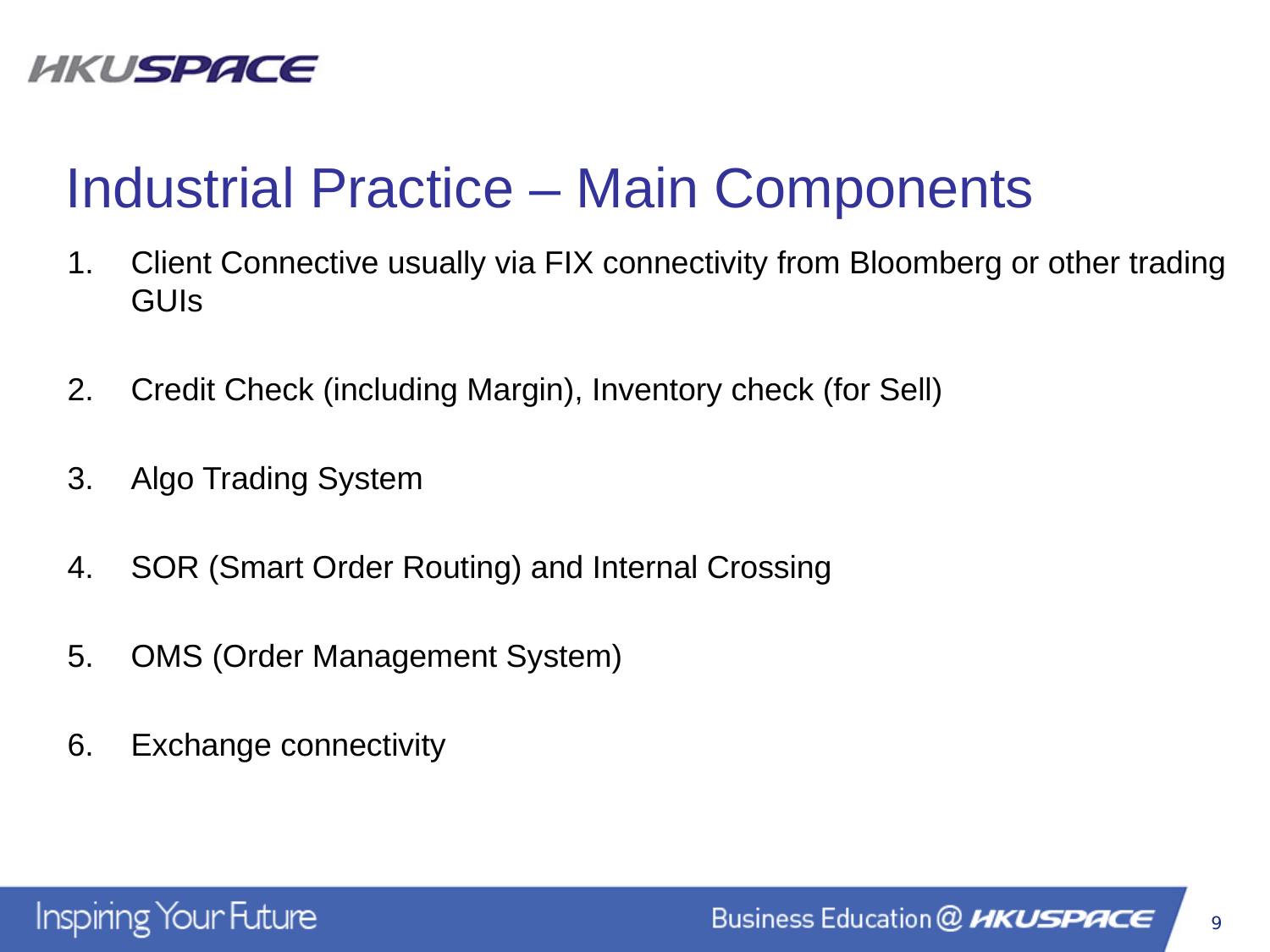

Industrial Practice – Main Components
Client Connective usually via FIX connectivity from Bloomberg or other trading GUIs

Credit Check (including Margin), Inventory check (for Sell)

Algo Trading System

SOR (Smart Order Routing) and Internal Crossing

OMS (Order Management System)

Exchange connectivity

9